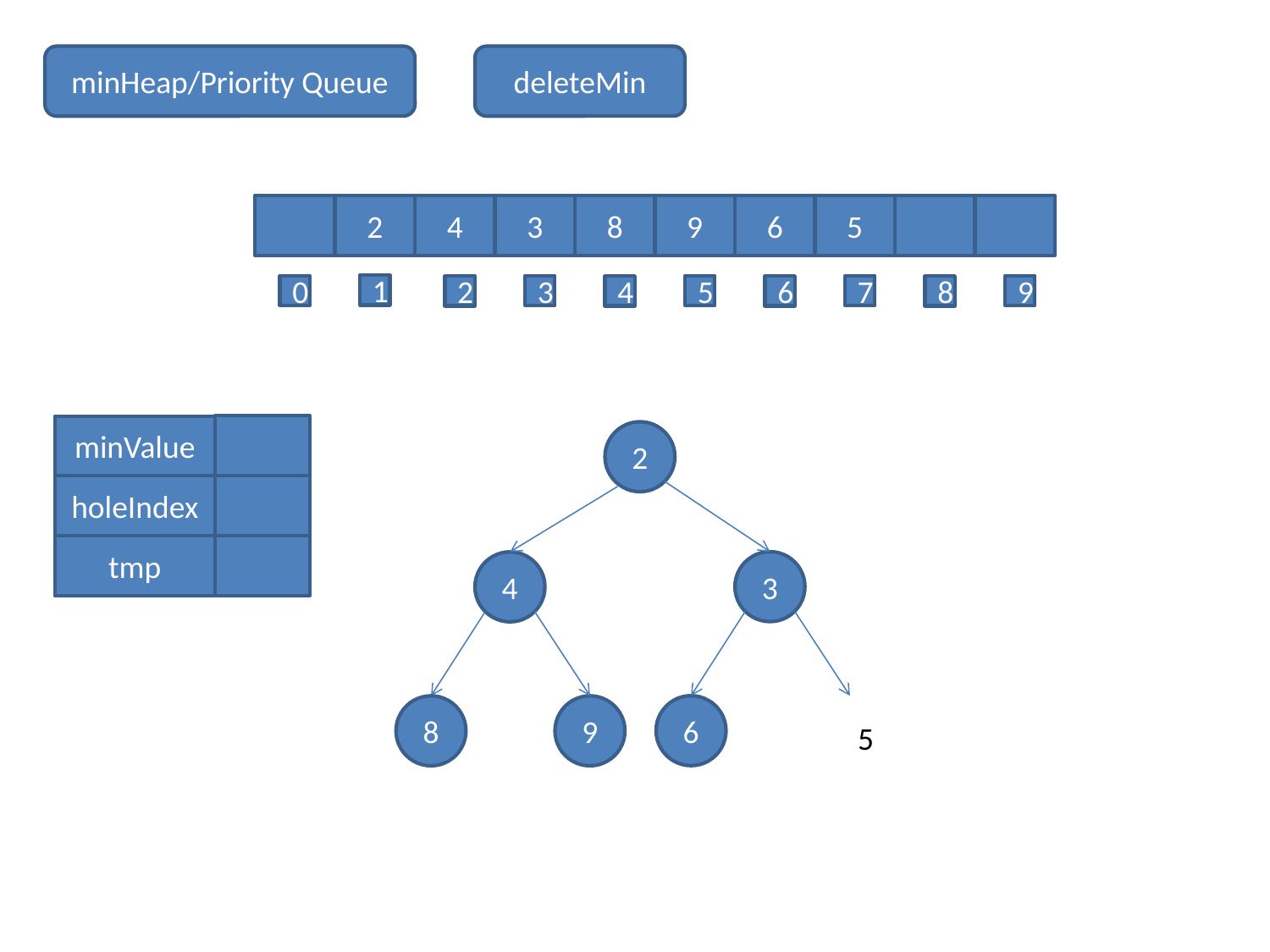

minHeap/Priority Queue
deleteMin

2
4
3
8
9
6
5

1
0
3
5
7
9
2
4
6
8

minValue
2
holeIndex

tmp

3
4
6
8
9
5